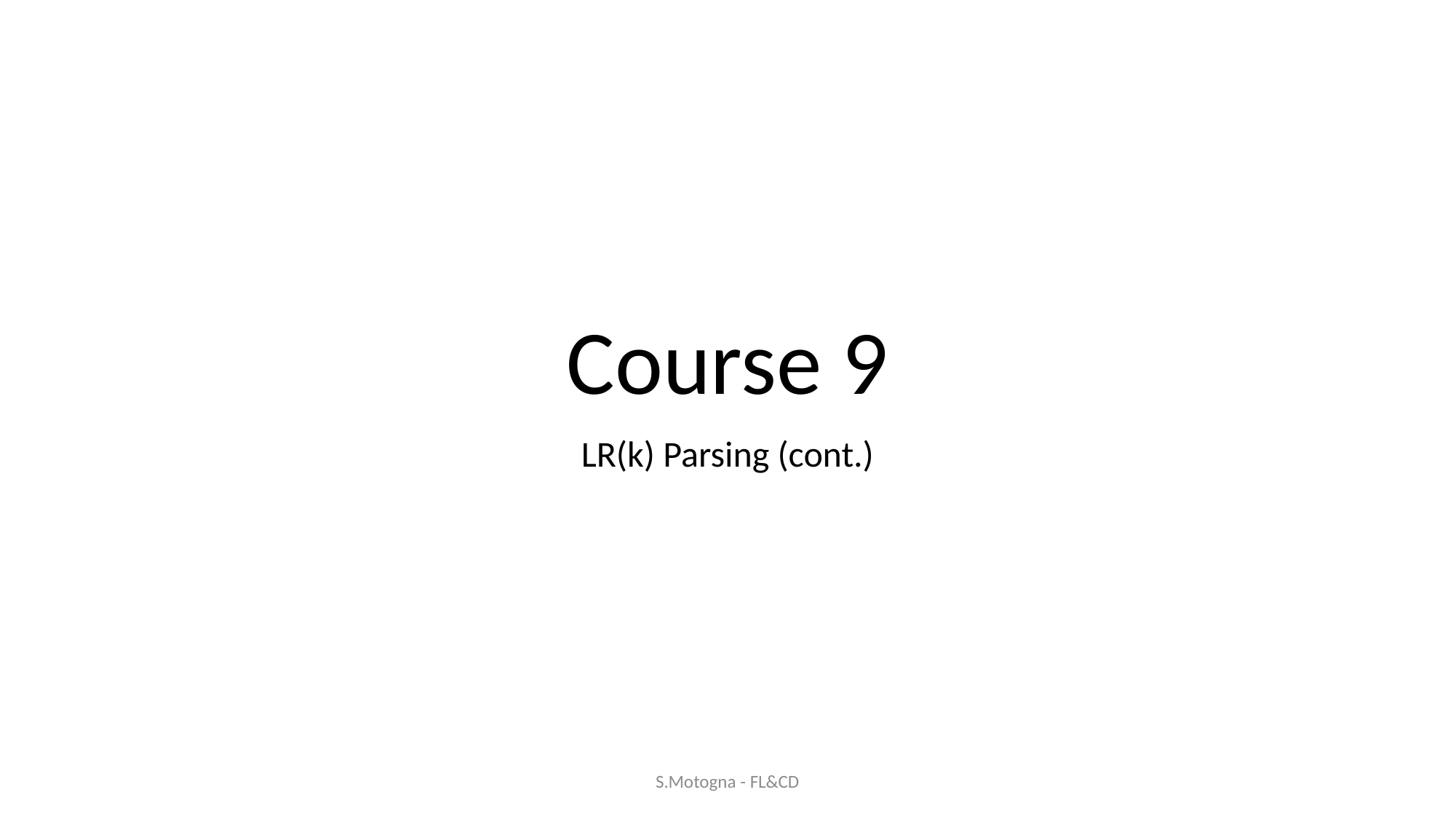

# Course 9
LR(k) Parsing (cont.)
S.Motogna - FL&CD